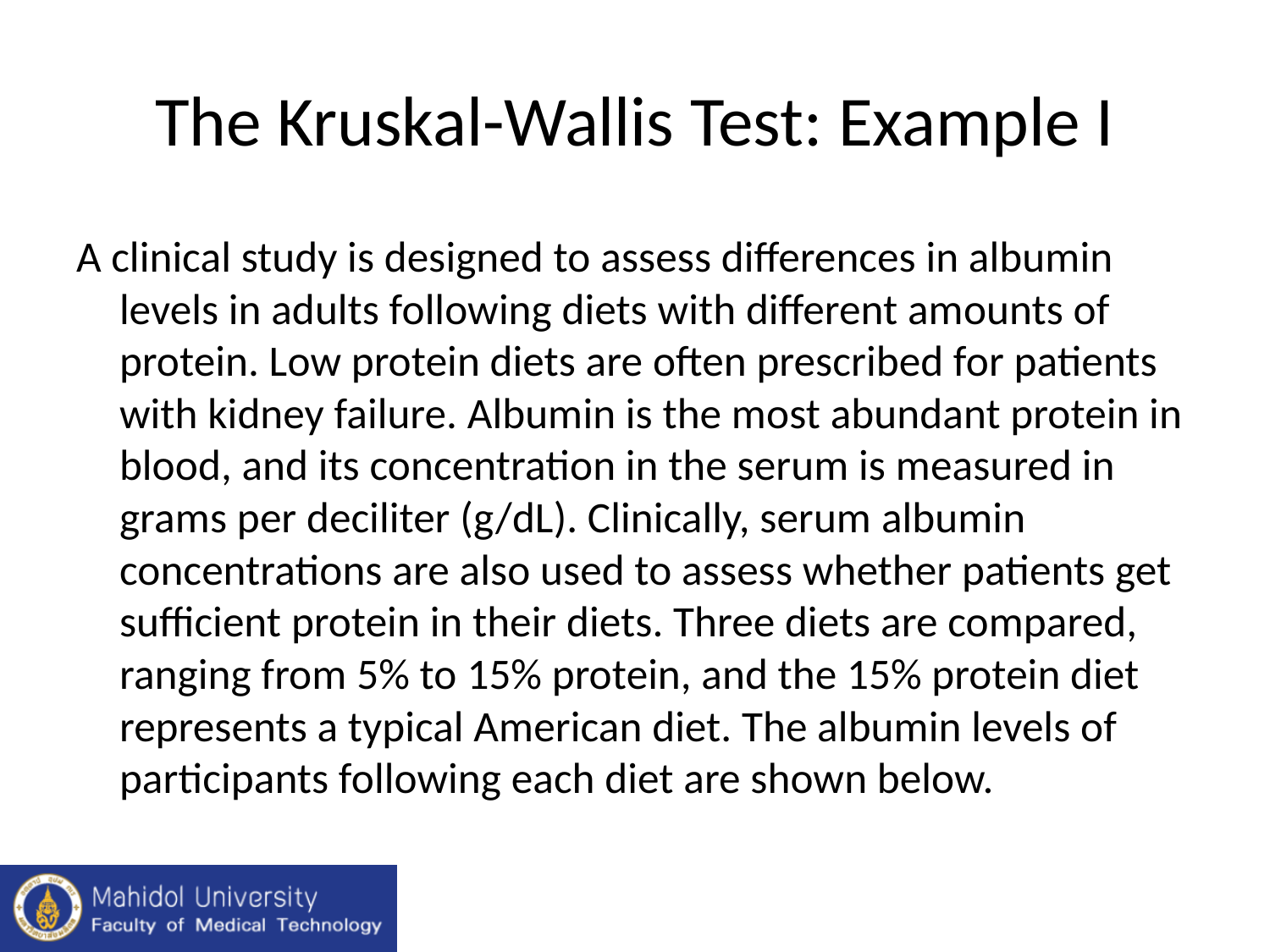

# The Kruskal-Wallis Test: Example I
A clinical study is designed to assess differences in albumin levels in adults following diets with different amounts of protein. Low protein diets are often prescribed for patients with kidney failure. Albumin is the most abundant protein in blood, and its concentration in the serum is measured in grams per deciliter (g/dL). Clinically, serum albumin concentrations are also used to assess whether patients get sufficient protein in their diets. Three diets are compared, ranging from 5% to 15% protein, and the 15% protein diet represents a typical American diet. The albumin levels of participants following each diet are shown below.